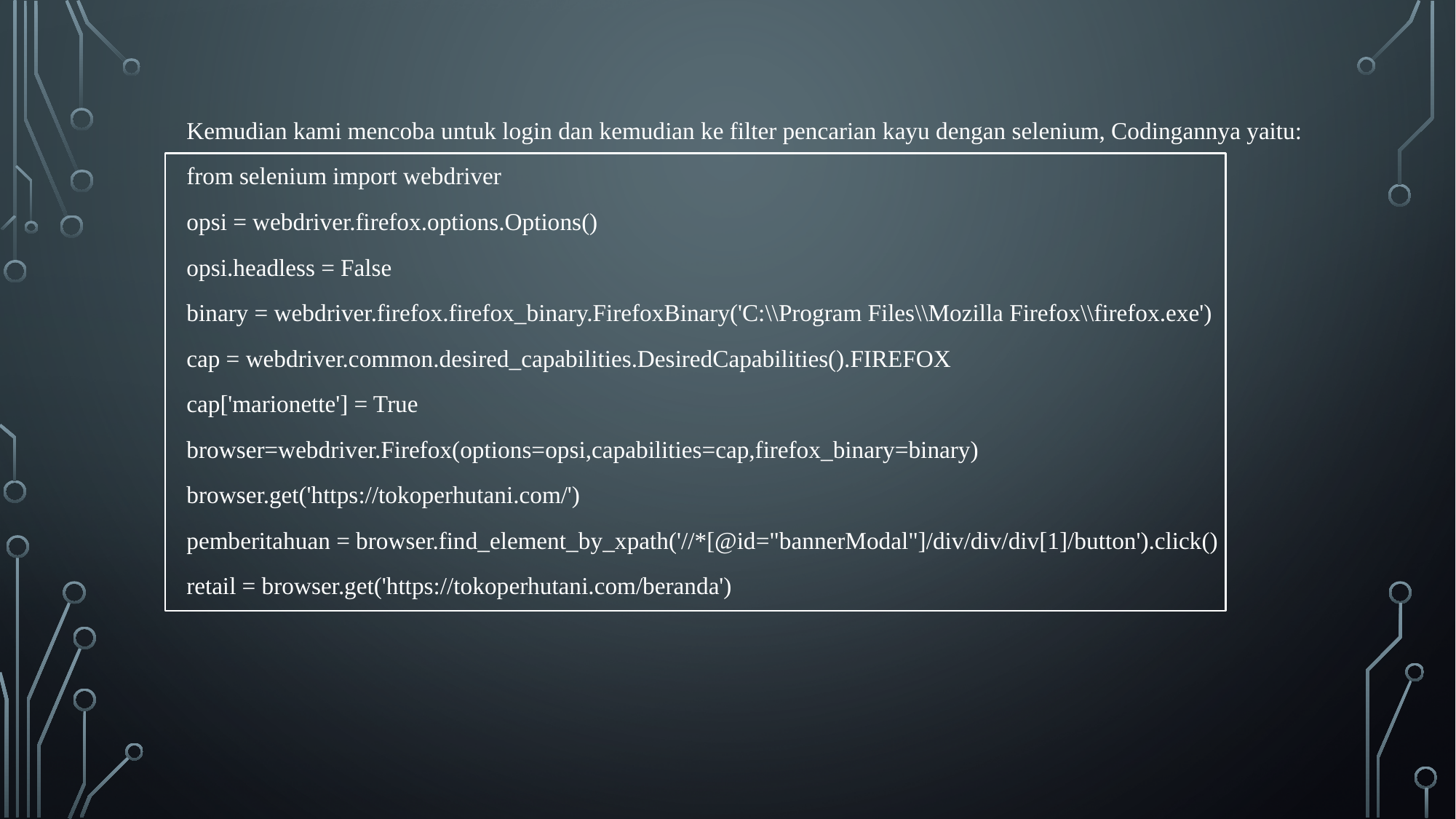

Kemudian kami mencoba untuk login dan kemudian ke filter pencarian kayu dengan selenium, Codingannya yaitu:
from selenium import webdriver
opsi = webdriver.firefox.options.Options()
opsi.headless = False
binary = webdriver.firefox.firefox_binary.FirefoxBinary('C:\\Program Files\\Mozilla Firefox\\firefox.exe')
cap = webdriver.common.desired_capabilities.DesiredCapabilities().FIREFOX
cap['marionette'] = True
browser=webdriver.Firefox(options=opsi,capabilities=cap,firefox_binary=binary)
browser.get('https://tokoperhutani.com/')
pemberitahuan = browser.find_element_by_xpath('//*[@id="bannerModal"]/div/div/div[1]/button').click()
retail = browser.get('https://tokoperhutani.com/beranda')